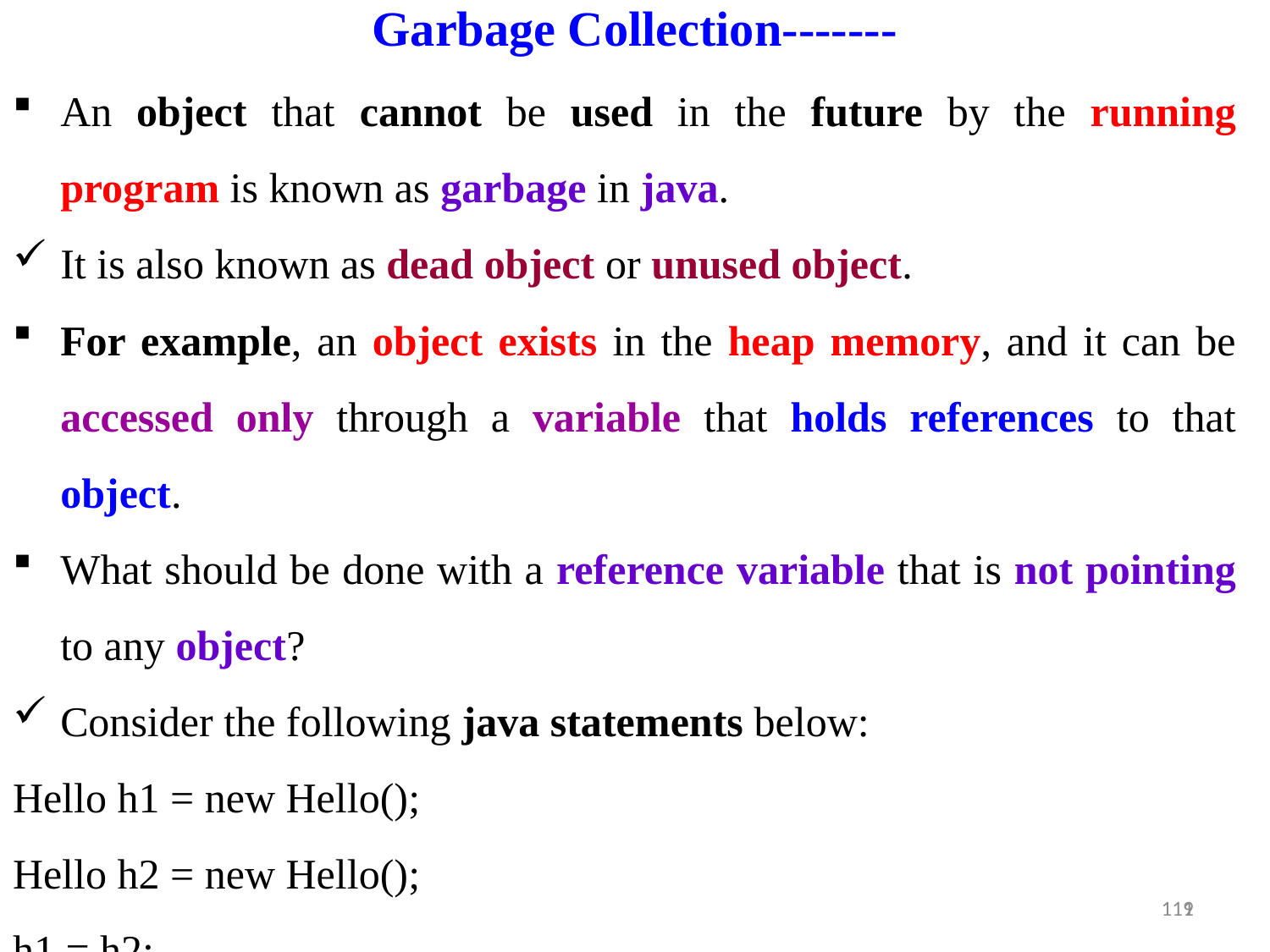

Garbage Collection-------
An object that cannot be used in the future by the running program is known as garbage in java.
It is also known as dead object or unused object.
For example, an object exists in the heap memory, and it can be accessed only through a variable that holds references to that object.
What should be done with a reference variable that is not pointing to any object?
Consider the following java statements below:
Hello h1 = new Hello();
Hello h2 = new Hello();
h1 = h2;

1
119